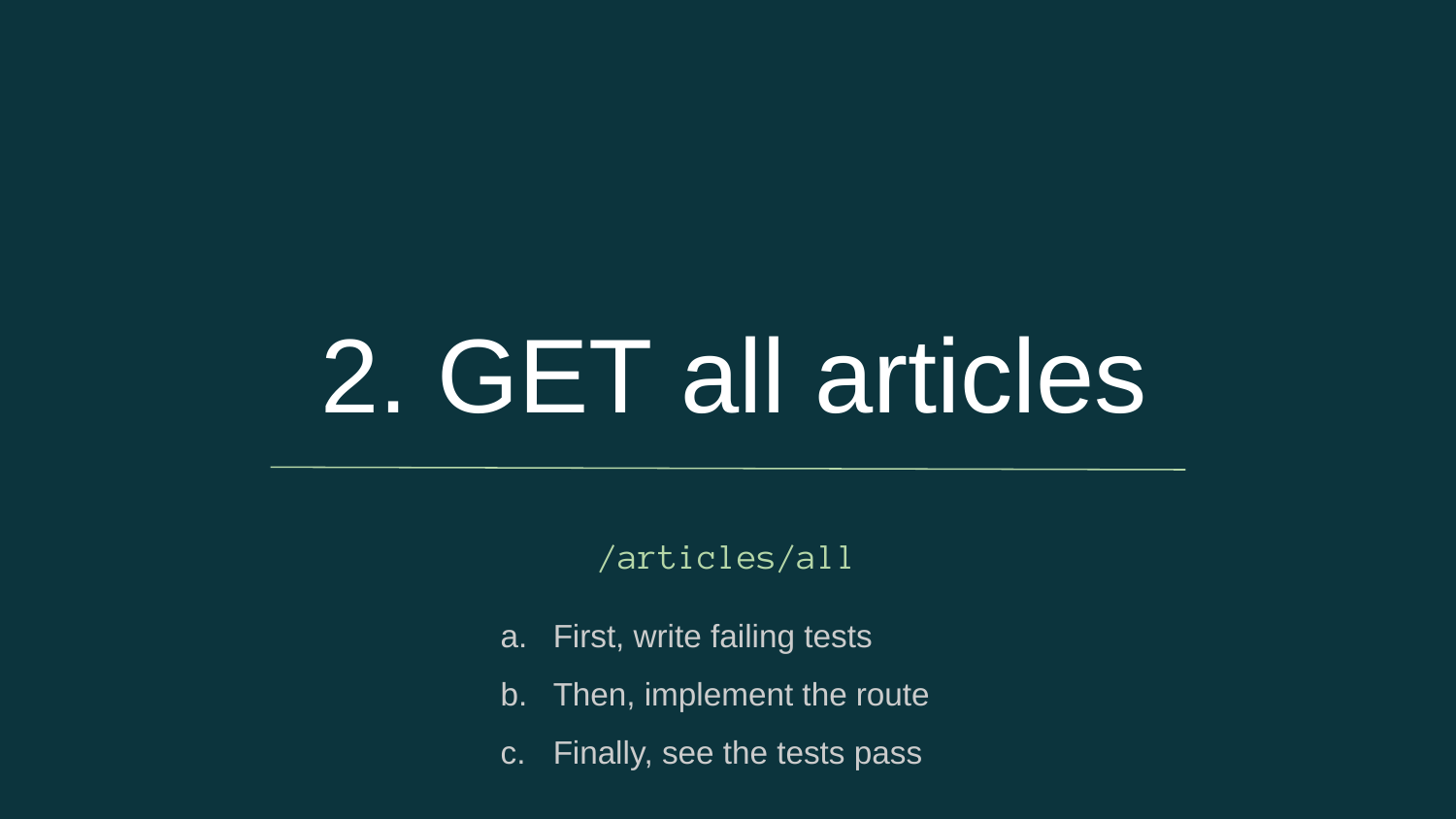

# 2. GET all articles
/articles/all
First, write failing tests
Then, implement the route
Finally, see the tests pass